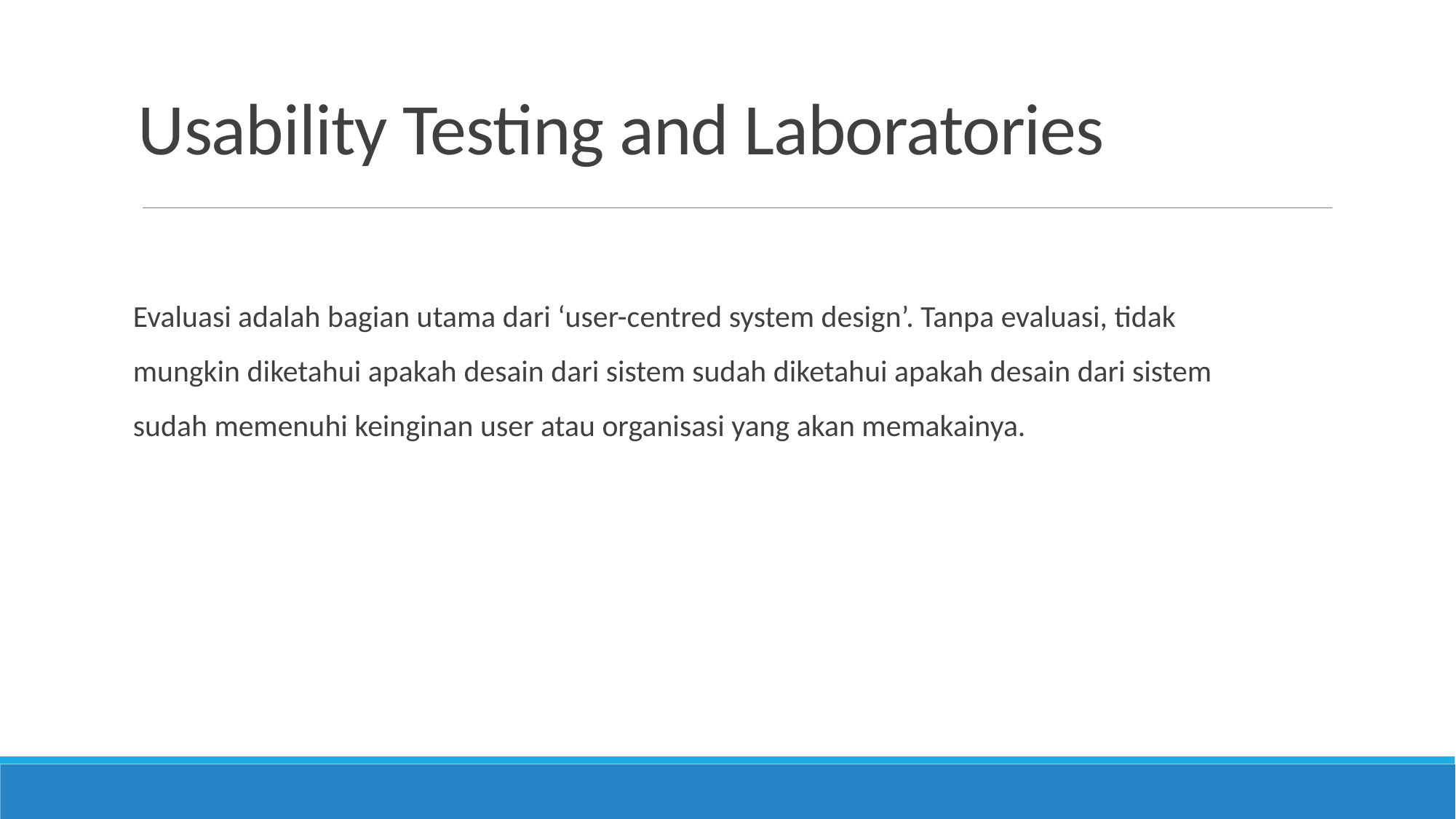

# Usability Testing and Laboratories
Evaluasi adalah bagian utama dari ‘user-centred system design’. Tanpa evaluasi, tidak mungkin diketahui apakah desain dari sistem sudah diketahui apakah desain dari sistem sudah memenuhi keinginan user atau organisasi yang akan memakainya.